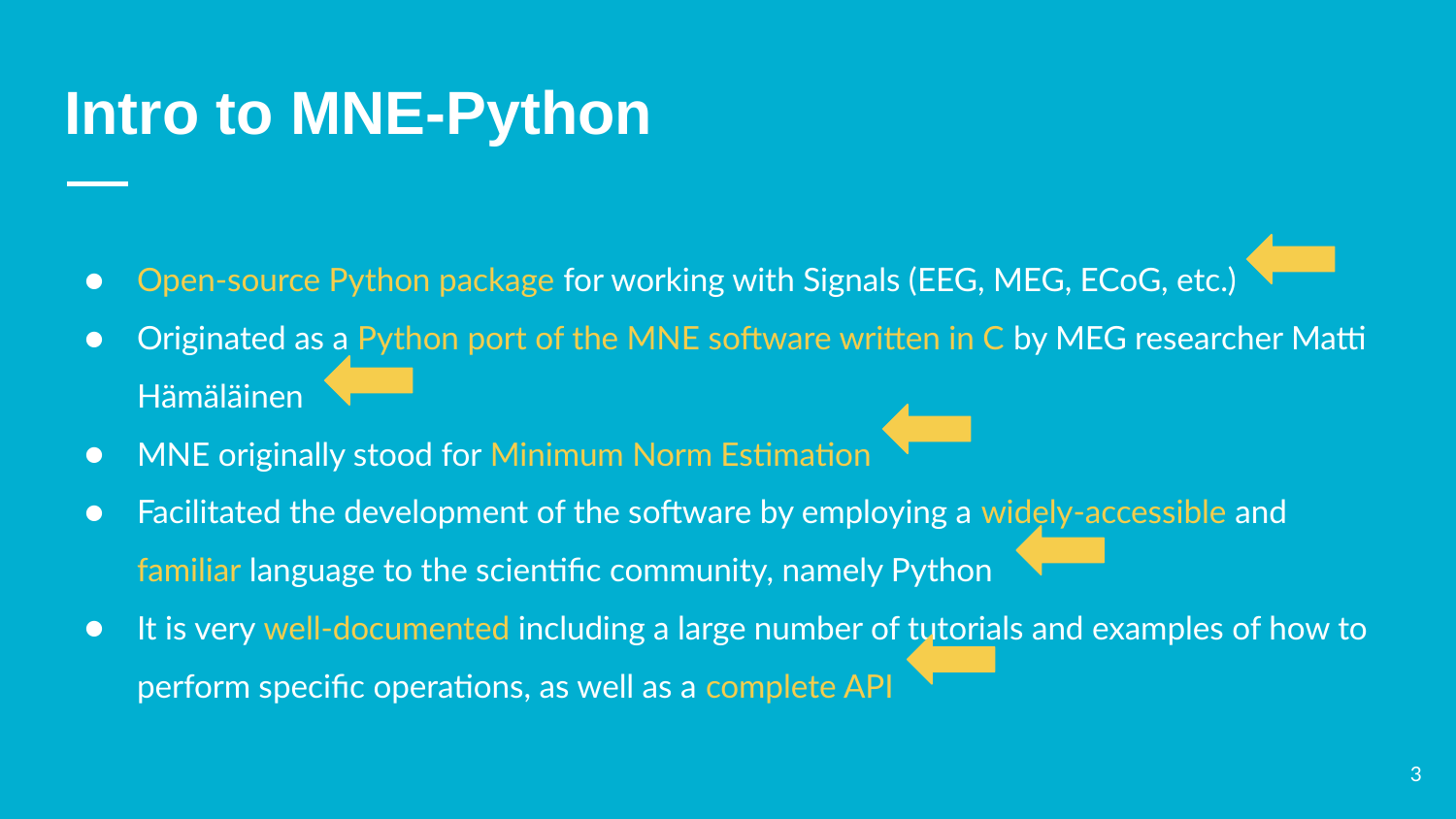

# Intro to MNE-Python
Open-source Python package for working with Signals (EEG, MEG, ECoG, etc.)
Originated as a Python port of the MNE software written in C by MEG researcher Matti Hämäläinen
MNE originally stood for Minimum Norm Estimation
Facilitated the development of the software by employing a widely-accessible and familiar language to the scientific community, namely Python
It is very well-documented including a large number of tutorials and examples of how to perform specific operations, as well as a complete API

3